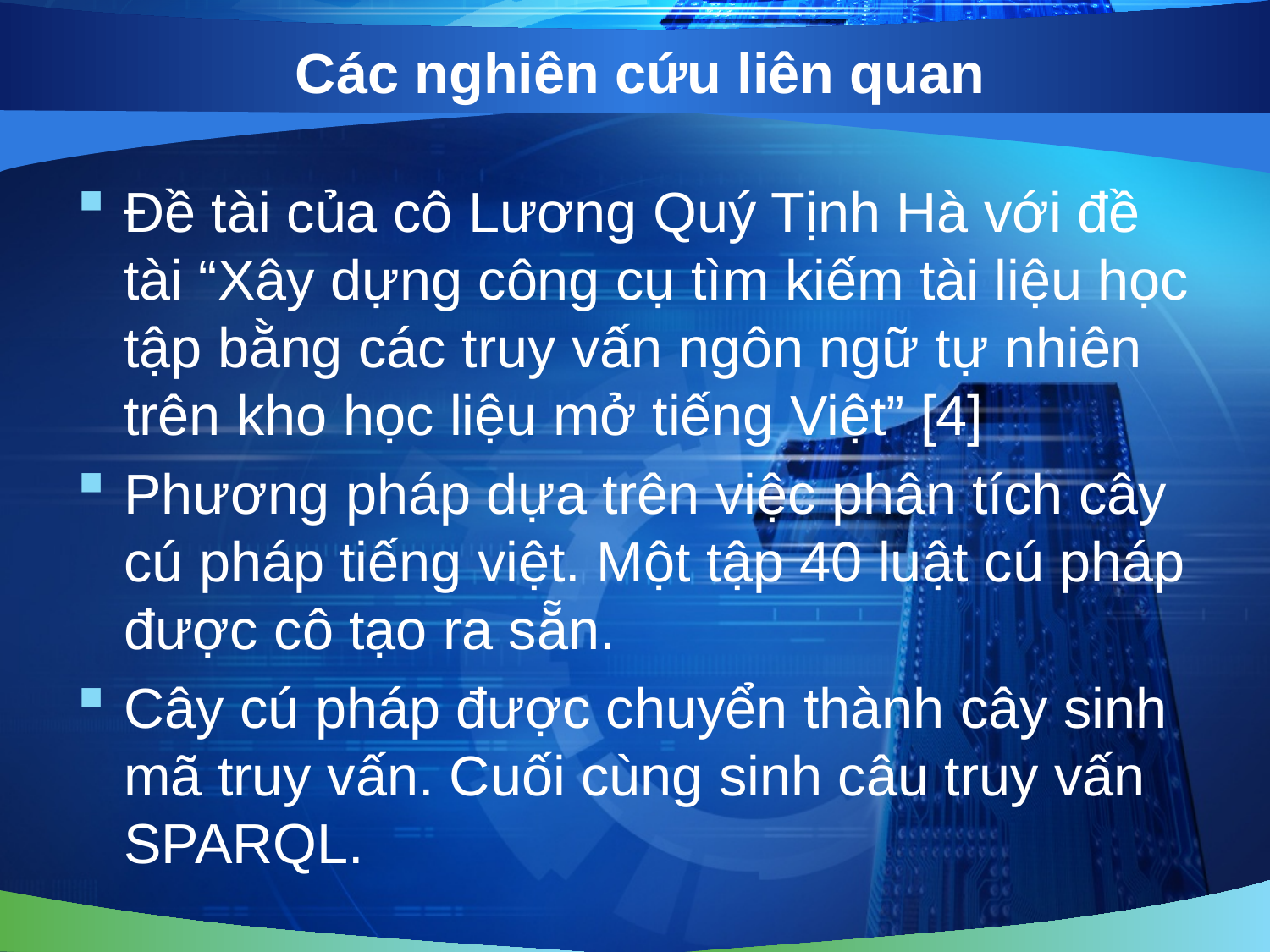

# Các nghiên cứu liên quan
Đề tài của cô Lương Quý Tịnh Hà với đề tài “Xây dựng công cụ tìm kiếm tài liệu học tập bằng các truy vấn ngôn ngữ tự nhiên  trên kho học liệu mở tiếng Việt” [4]
Phương pháp dựa trên việc phân tích cây cú pháp tiếng việt. Một tập 40 luật cú pháp được cô tạo ra sẵn.
Cây cú pháp được chuyển thành cây sinh mã truy vấn. Cuối cùng sinh câu truy vấn SPARQL.